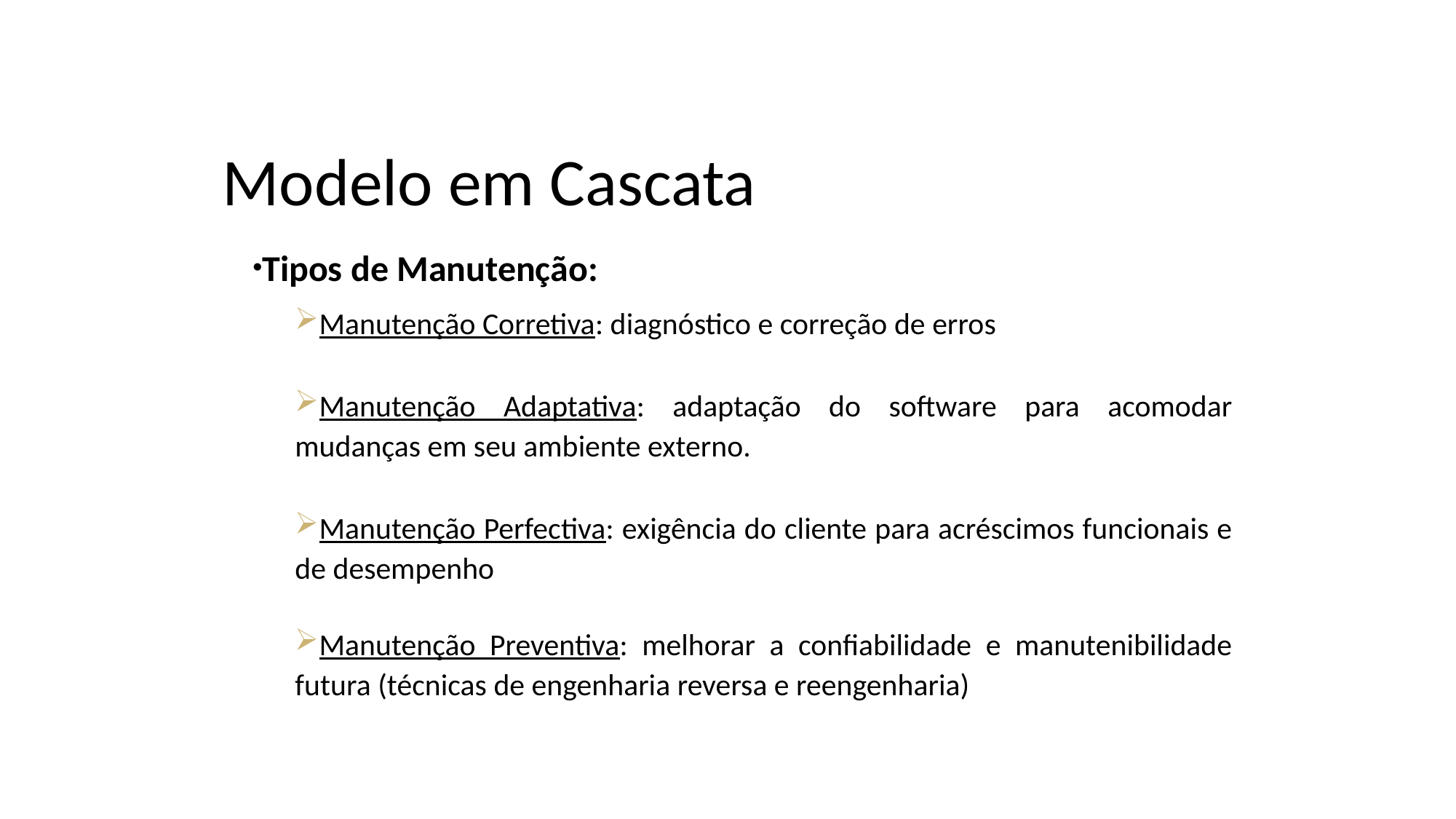

# Modelo em Cascata
Tipos de Manutenção:
Manutenção Corretiva: diagnóstico e correção de erros

Manutenção Adaptativa: adaptação do software para acomodar mudanças em seu ambiente externo.

Manutenção Perfectiva: exigência do cliente para acréscimos funcionais e de desempenho

Manutenção Preventiva: melhorar a confiabilidade e manutenibilidade futura (técnicas de engenharia reversa e reengenharia)‏